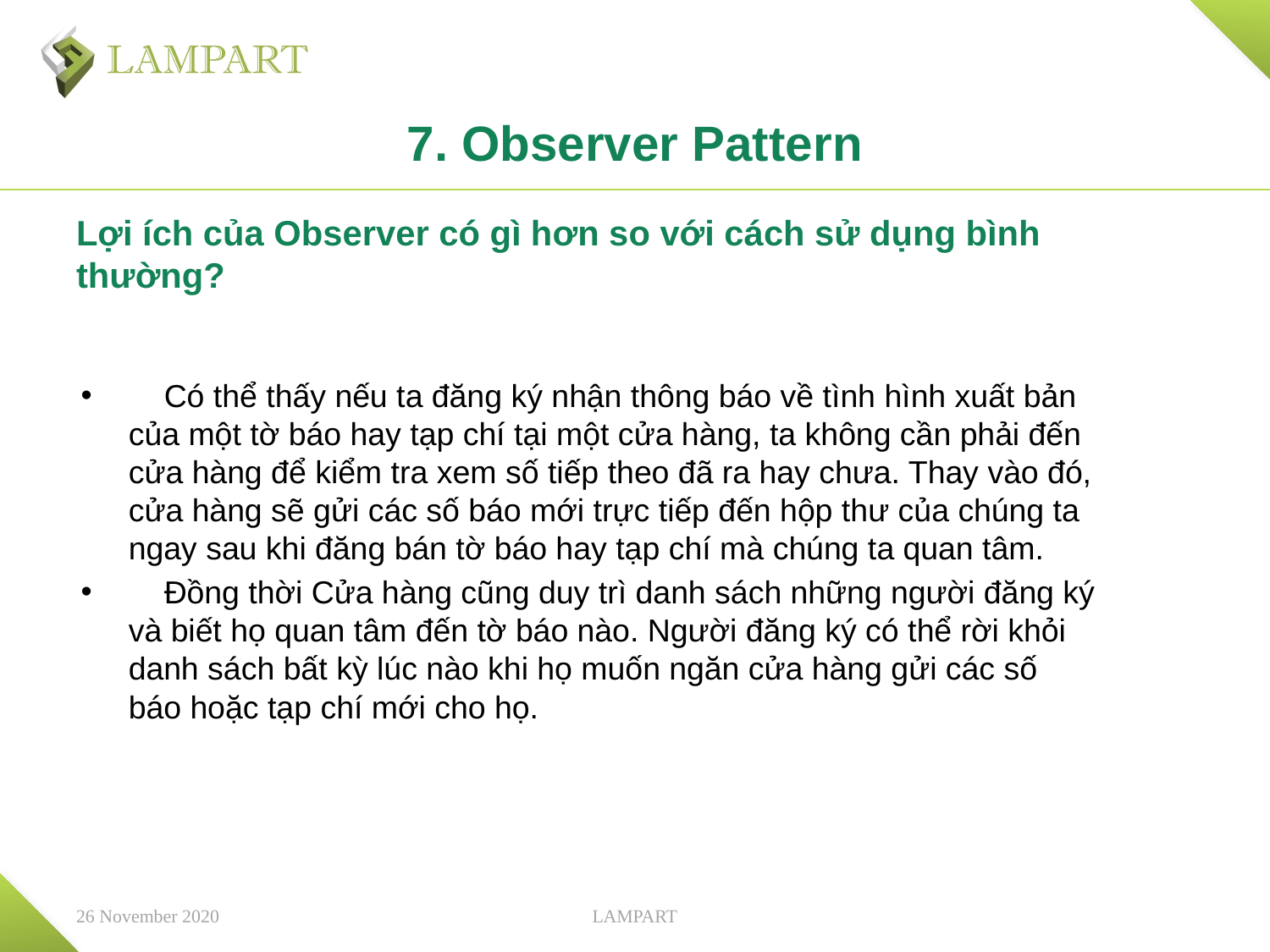

# 7. Observer Pattern
Lợi ích của Observer có gì hơn so với cách sử dụng bình thường?
    Có thể thấy nếu ta đăng ký nhận thông báo về tình hình xuất bản của một tờ báo hay tạp chí tại một cửa hàng, ta không cần phải đến cửa hàng để kiểm tra xem số tiếp theo đã ra hay chưa. Thay vào đó, cửa hàng sẽ gửi các số báo mới trực tiếp đến hộp thư của chúng ta ngay sau khi đăng bán tờ báo hay tạp chí mà chúng ta quan tâm.
    Đồng thời Cửa hàng cũng duy trì danh sách những người đăng ký và biết họ quan tâm đến tờ báo nào. Người đăng ký có thể rời khỏi danh sách bất kỳ lúc nào khi họ muốn ngăn cửa hàng gửi các số báo hoặc tạp chí mới cho họ.
26 November 2020
LAMPART
16